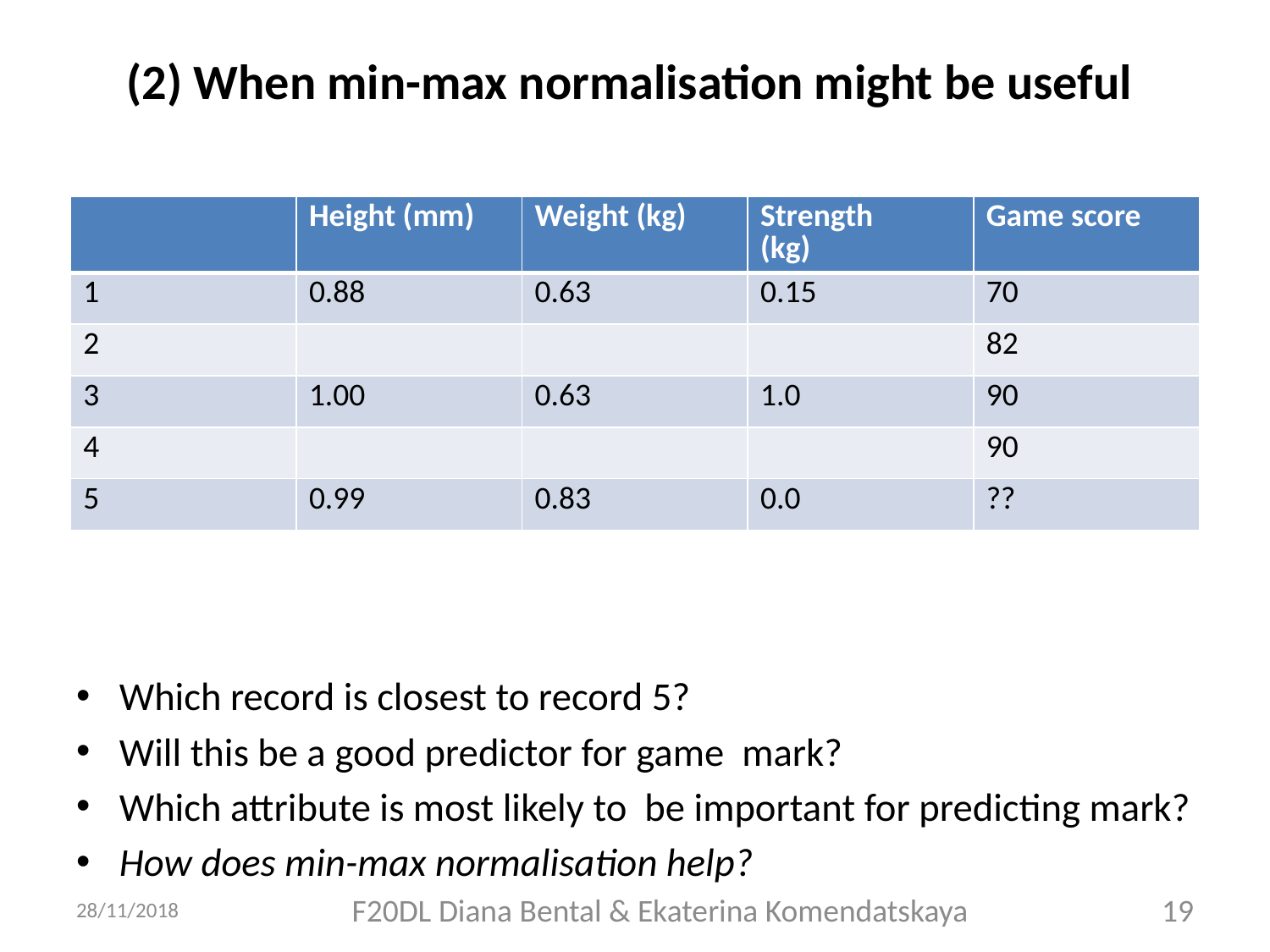

# (2) When min-max normalisation might be useful
|  | Height (mm) | Weight (kg) | Strength (kg) | Game score |
| --- | --- | --- | --- | --- |
| 1 | 0.88 | 0.63 | 0.15 | 70 |
| 2 |  |  |  | 82 |
| 3 | 1.00 | 0.63 | 1.0 | 90 |
| 4 |  |  |  | 90 |
| 5 | 0.99 | 0.83 | 0.0 | ?? |

Which record is closest to record 5?
Will this be a good predictor for game  mark?
Which attribute is most likely to  be important for predicting mark?
How does min-max normalisation help?
28/11/2018
F20DL Diana Bental & Ekaterina Komendatskaya
19